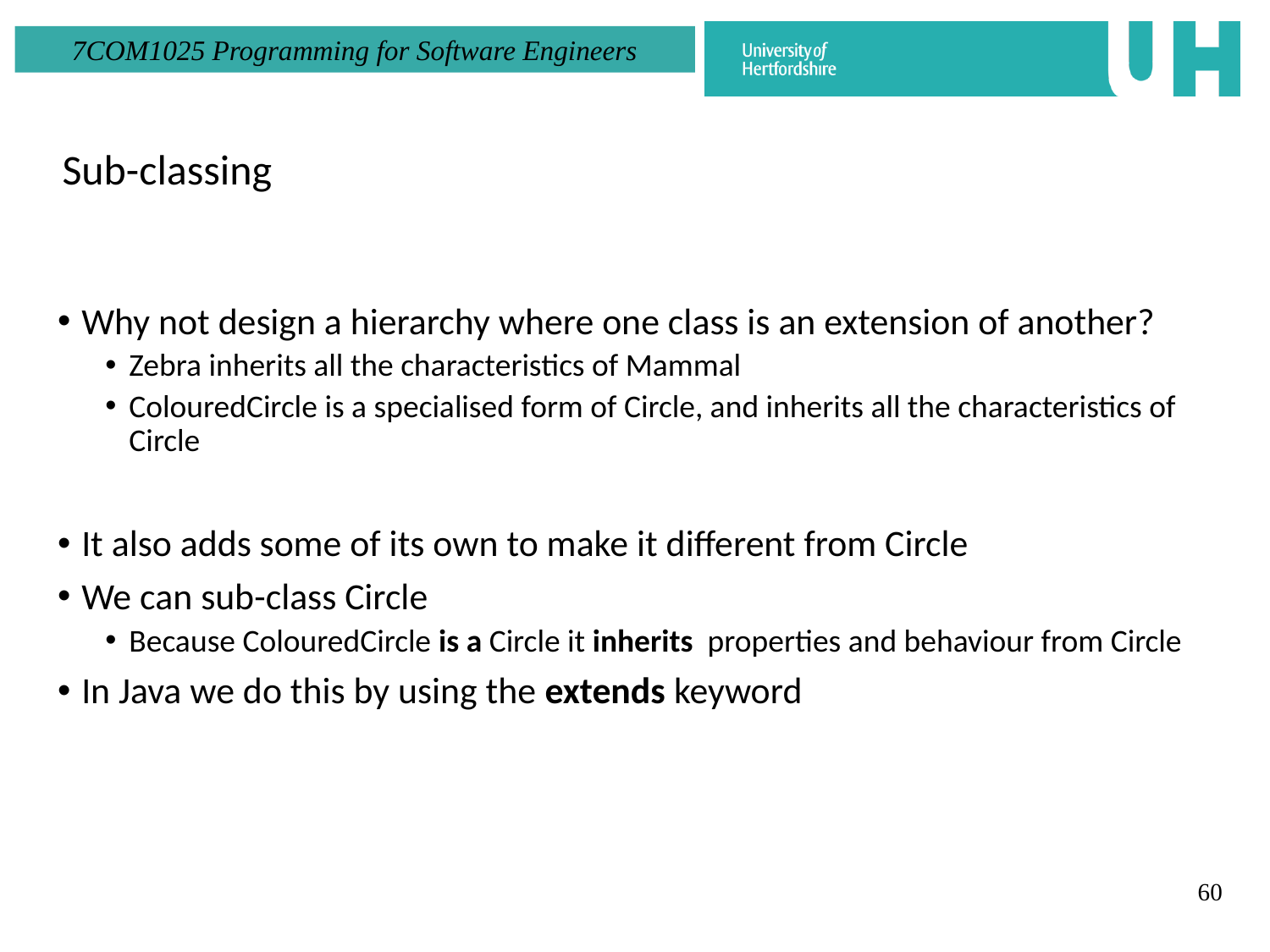

Sub-classing
Why not design a hierarchy where one class is an extension of another?
Zebra inherits all the characteristics of Mammal
ColouredCircle is a specialised form of Circle, and inherits all the characteristics of Circle

It also adds some of its own to make it different from Circle
We can sub-class Circle
Because ColouredCircle is a Circle it inherits  properties and behaviour from Circle
In Java we do this by using the extends keyword

60